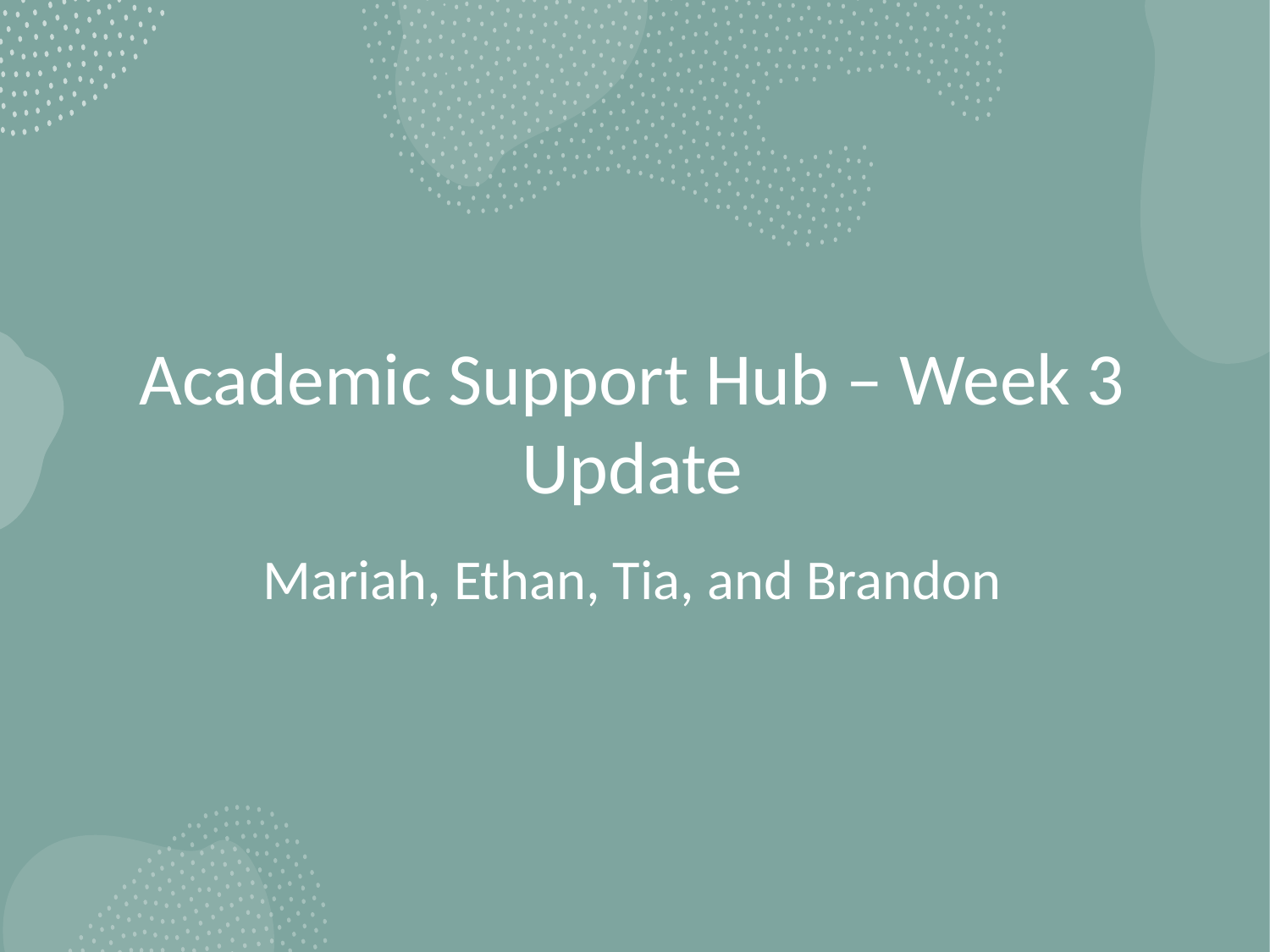

# Academic Support Hub – Week 3 Update
Mariah, Ethan, Tia, and Brandon